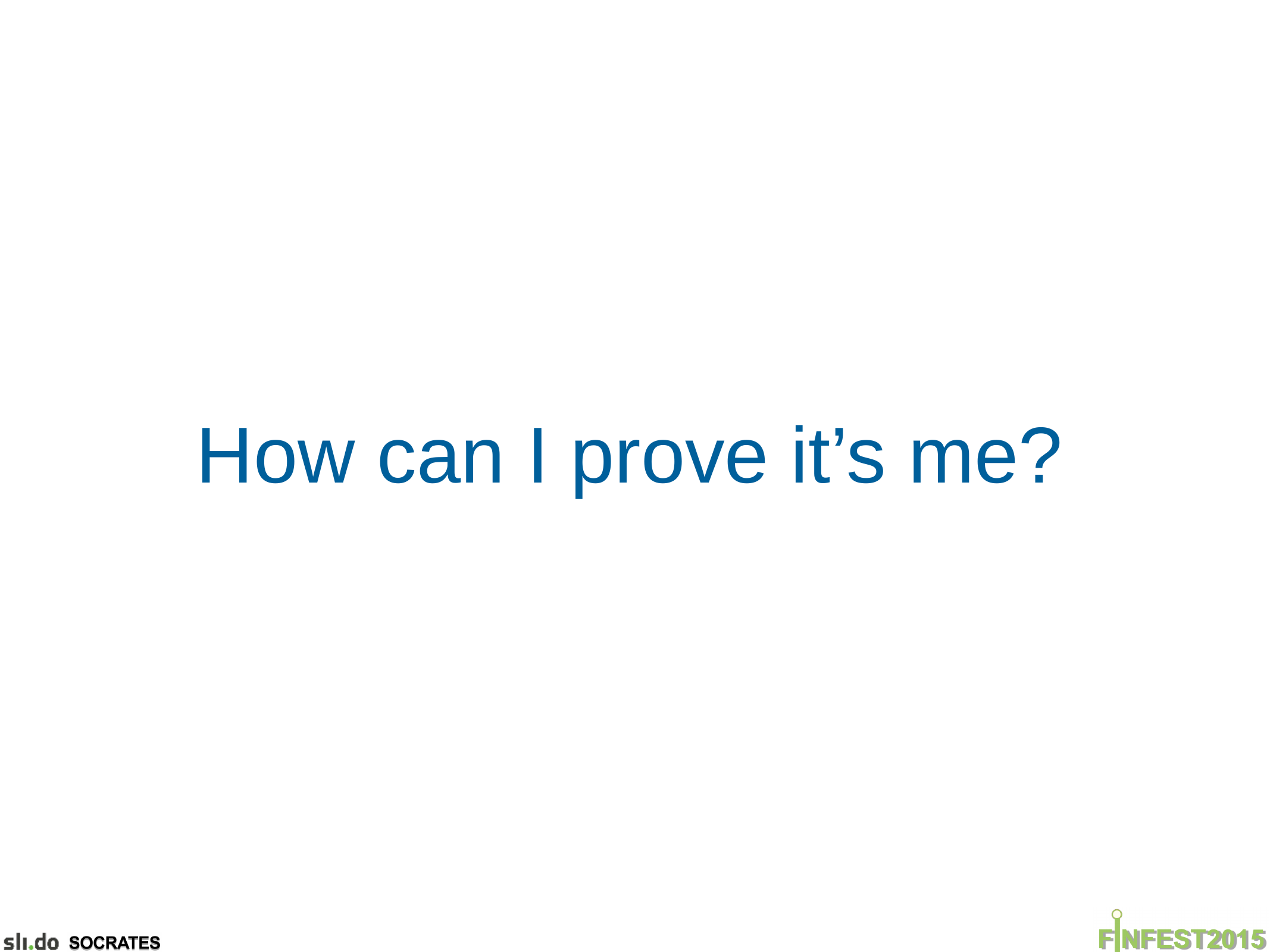

# How can I prove it’s me?